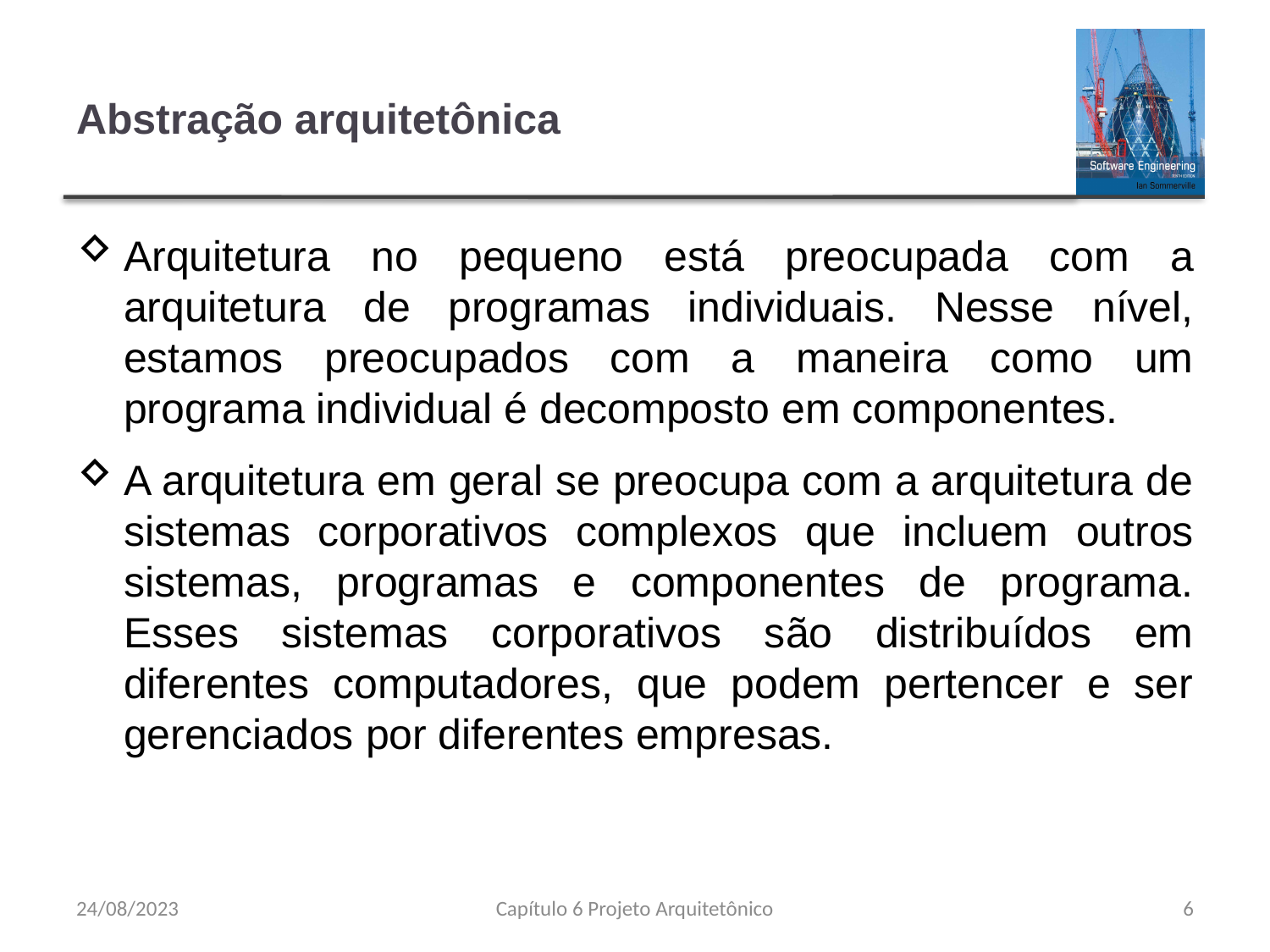

# Abstração arquitetônica
Arquitetura no pequeno está preocupada com a arquitetura de programas individuais. Nesse nível, estamos preocupados com a maneira como um programa individual é decomposto em componentes.
A arquitetura em geral se preocupa com a arquitetura de sistemas corporativos complexos que incluem outros sistemas, programas e componentes de programa. Esses sistemas corporativos são distribuídos em diferentes computadores, que podem pertencer e ser gerenciados por diferentes empresas.
24/08/2023
Capítulo 6 Projeto Arquitetônico
6